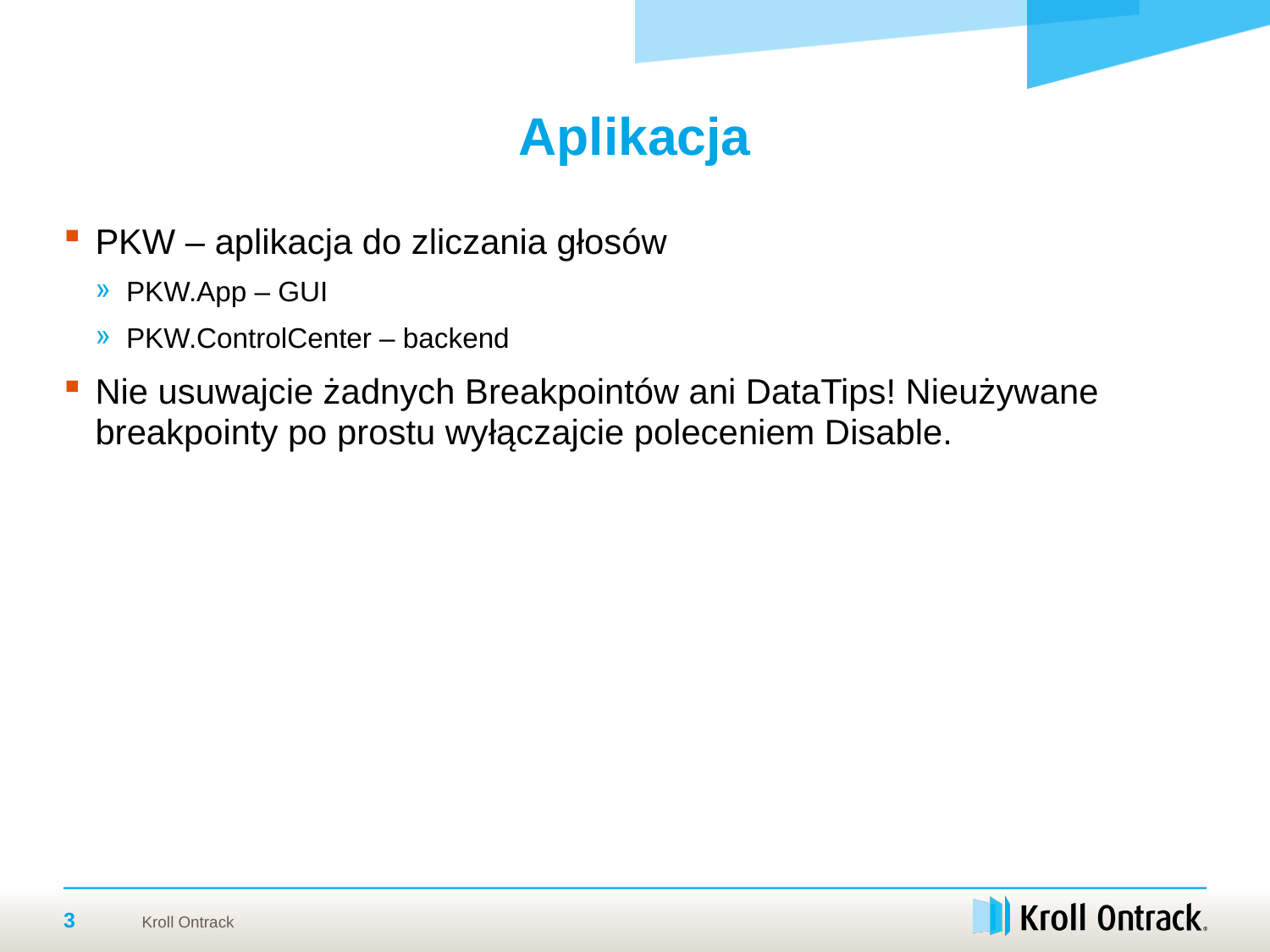

# Aplikacja
PKW – aplikacja do zliczania głosów
PKW.App – GUI
PKW.ControlCenter – backend
Nie usuwajcie żadnych Breakpointów ani DataTips! Nieużywane breakpointy po prostu wyłączajcie poleceniem Disable.
3